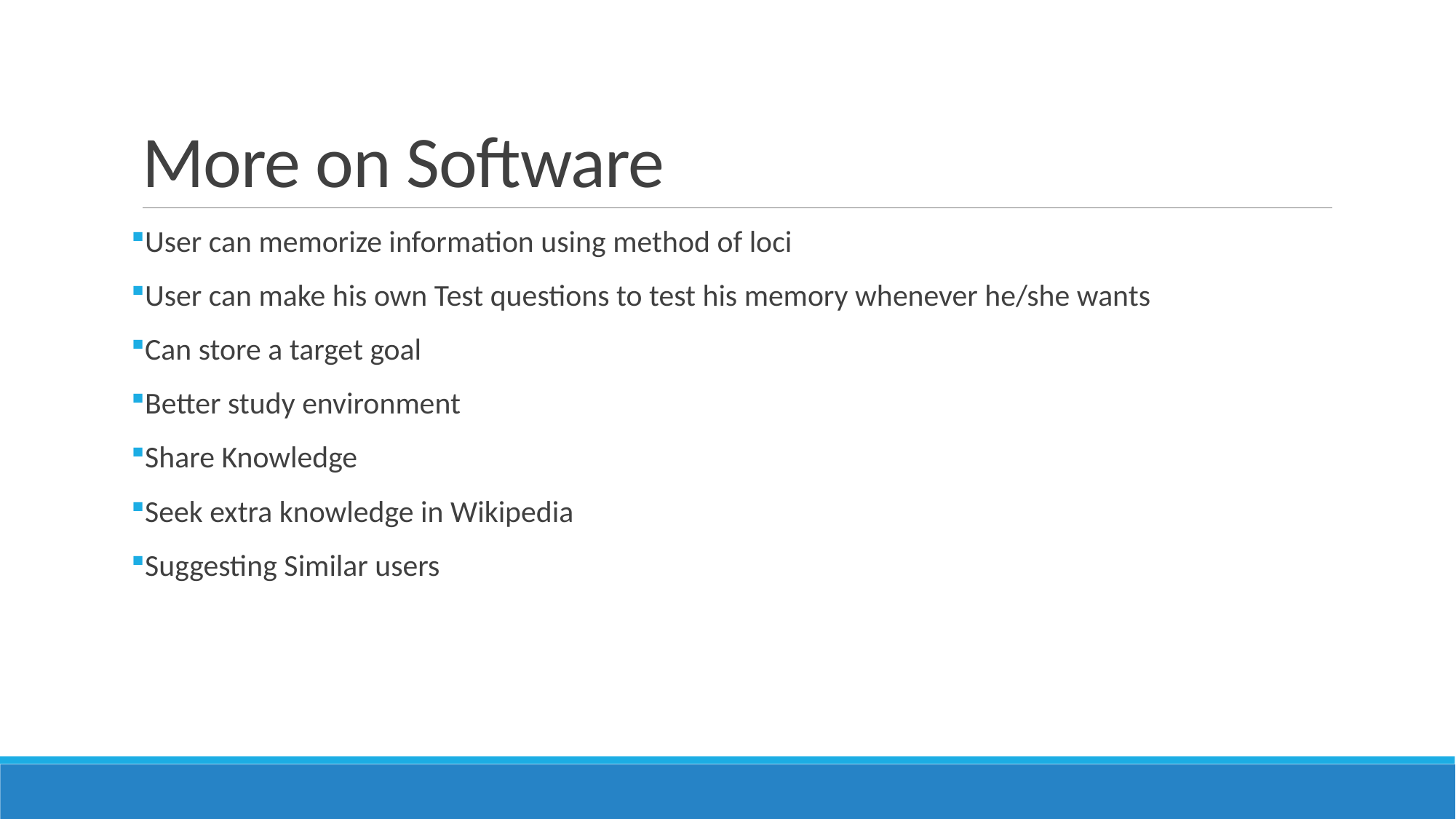

# More on Software
User can memorize information using method of loci
User can make his own Test questions to test his memory whenever he/she wants
Can store a target goal
Better study environment
Share Knowledge
Seek extra knowledge in Wikipedia
Suggesting Similar users